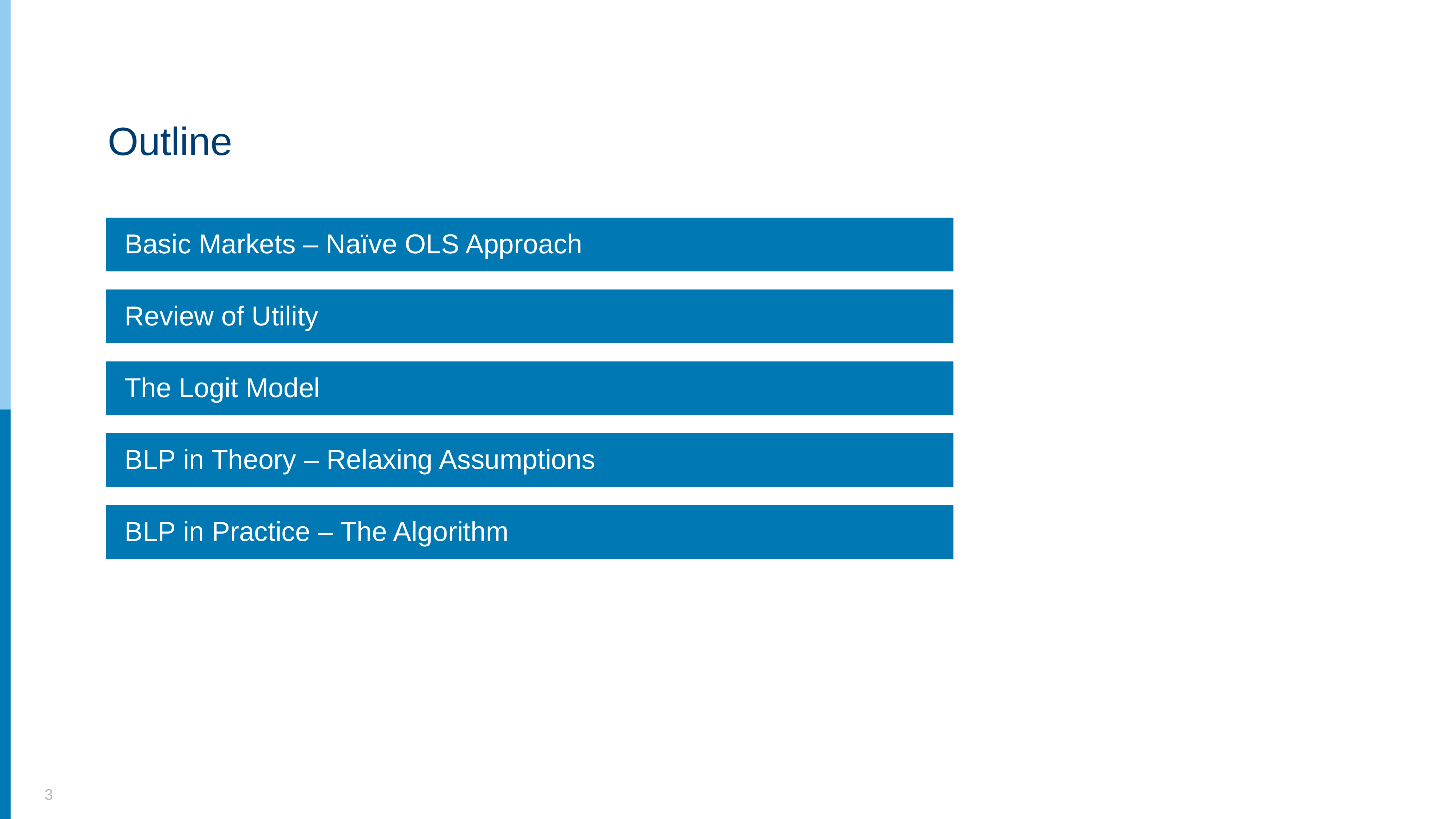

Outline

Basic Markets – Naïve OLS Approach

Review of Utility

The Logit Model

BLP in Theory – Relaxing Assumptions

BLP in Practice – The Algorithm
3